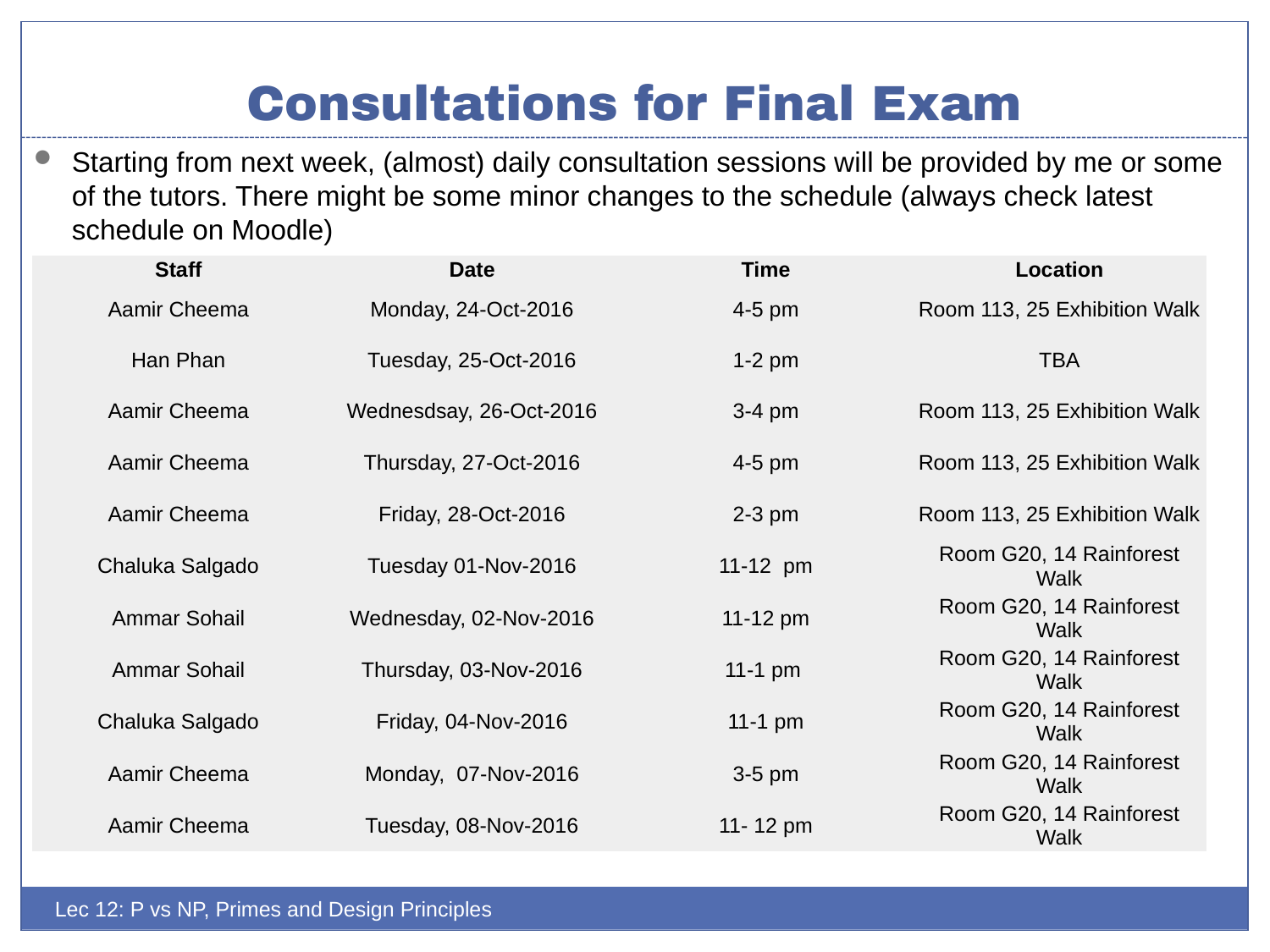

# Consultations for Final Exam
Starting from next week, (almost) daily consultation sessions will be provided by me or some of the tutors. There might be some minor changes to the schedule (always check latest schedule on Moodle)

| Staff | Date | Time | Location |
| --- | --- | --- | --- |
| Aamir Cheema | Monday, 24-Oct-2016 | 4-5 pm | Room 113, 25 Exhibition Walk |
| Han Phan | Tuesday, 25-Oct-2016 | 1-2 pm | TBA |
| Aamir Cheema | Wednesdsay, 26-Oct-2016 | 3-4 pm | Room 113, 25 Exhibition Walk |
| Aamir Cheema | Thursday, 27-Oct-2016 | 4-5 pm | Room 113, 25 Exhibition Walk |
| Aamir Cheema | Friday, 28-Oct-2016 | 2-3 pm | Room 113, 25 Exhibition Walk |
| Chaluka Salgado | Tuesday 01-Nov-2016 | 11-12  pm | Room G20, 14 Rainforest Walk |
| Ammar Sohail | Wednesday, 02-Nov-2016 | 11-12 pm | Room G20, 14 Rainforest Walk |
| Ammar Sohail | Thursday, 03-Nov-2016 | 11-1 pm | Room G20, 14 Rainforest Walk |
| Chaluka Salgado | Friday, 04-Nov-2016 | 11-1 pm | Room G20, 14 Rainforest Walk |
| Aamir Cheema | Monday,  07-Nov-2016 | 3-5 pm | Room G20, 14 Rainforest Walk |
| Aamir Cheema | Tuesday, 08-Nov-2016 | 11- 12 pm | Room G20, 14 Rainforest Walk |
Lec 12: P vs NP, Primes and Design Principles